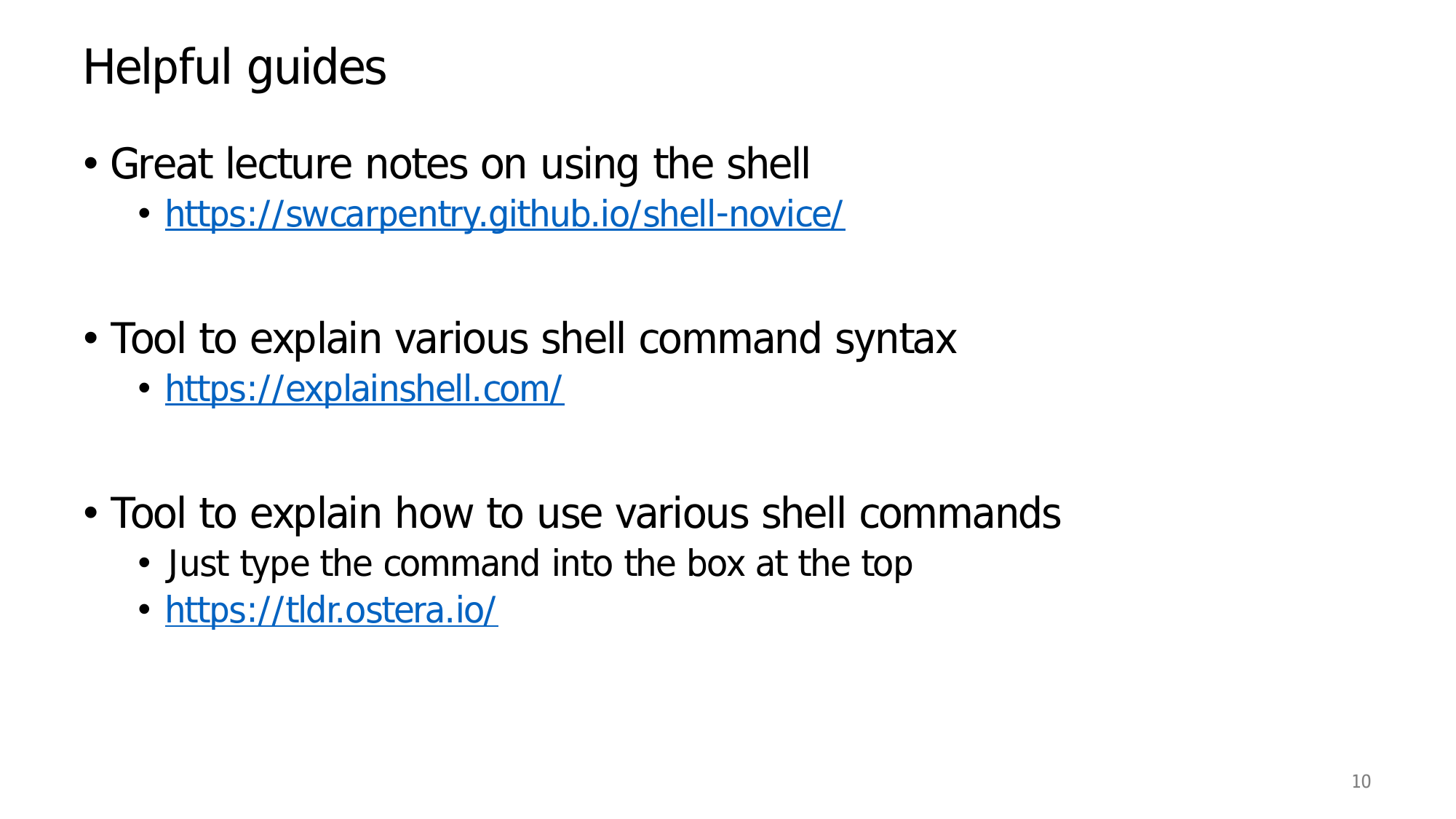

# Helpful guides
Great lecture notes on using the shell
https://swcarpentry.github.io/shell-novice/

Tool to explain various shell command syntax
https://explainshell.com/

Tool to explain how to use various shell commands
Just type the command into the box at the top
https://tldr.ostera.io/
10